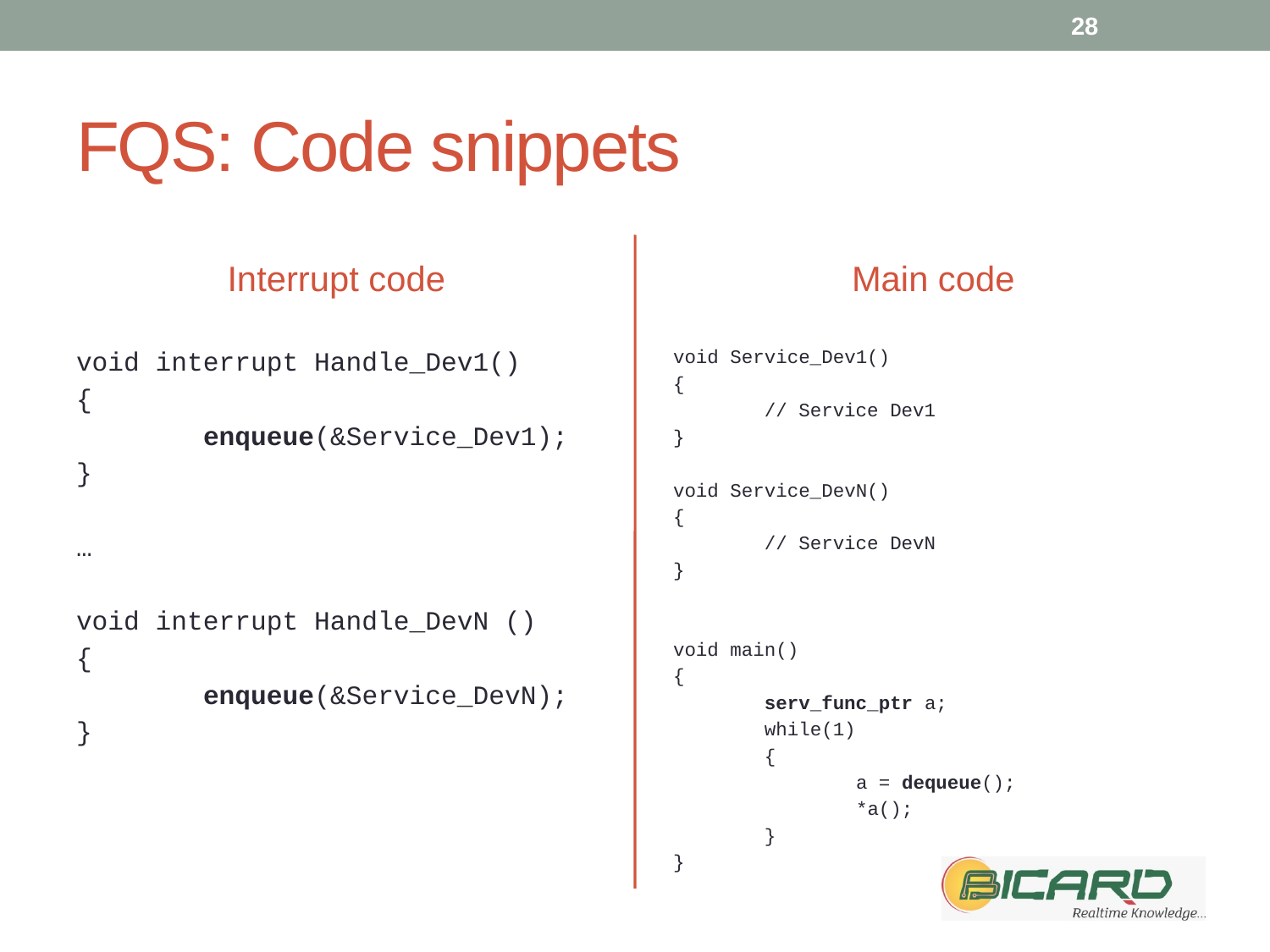

28
# FQS: Code snippets
Interrupt code
Main code
void interrupt Handle_Dev1()
{
	enqueue(&Service_Dev1);
}

…

void interrupt Handle_DevN ()
{
	enqueue(&Service_DevN);
}
void Service_Dev1()
{
	// Service Dev1
}

void Service_DevN()
{
	// Service DevN
}

void main()
{
	serv_func_ptr a;
	while(1)
	{
           	a = dequeue();
	  	*a();
	}
}